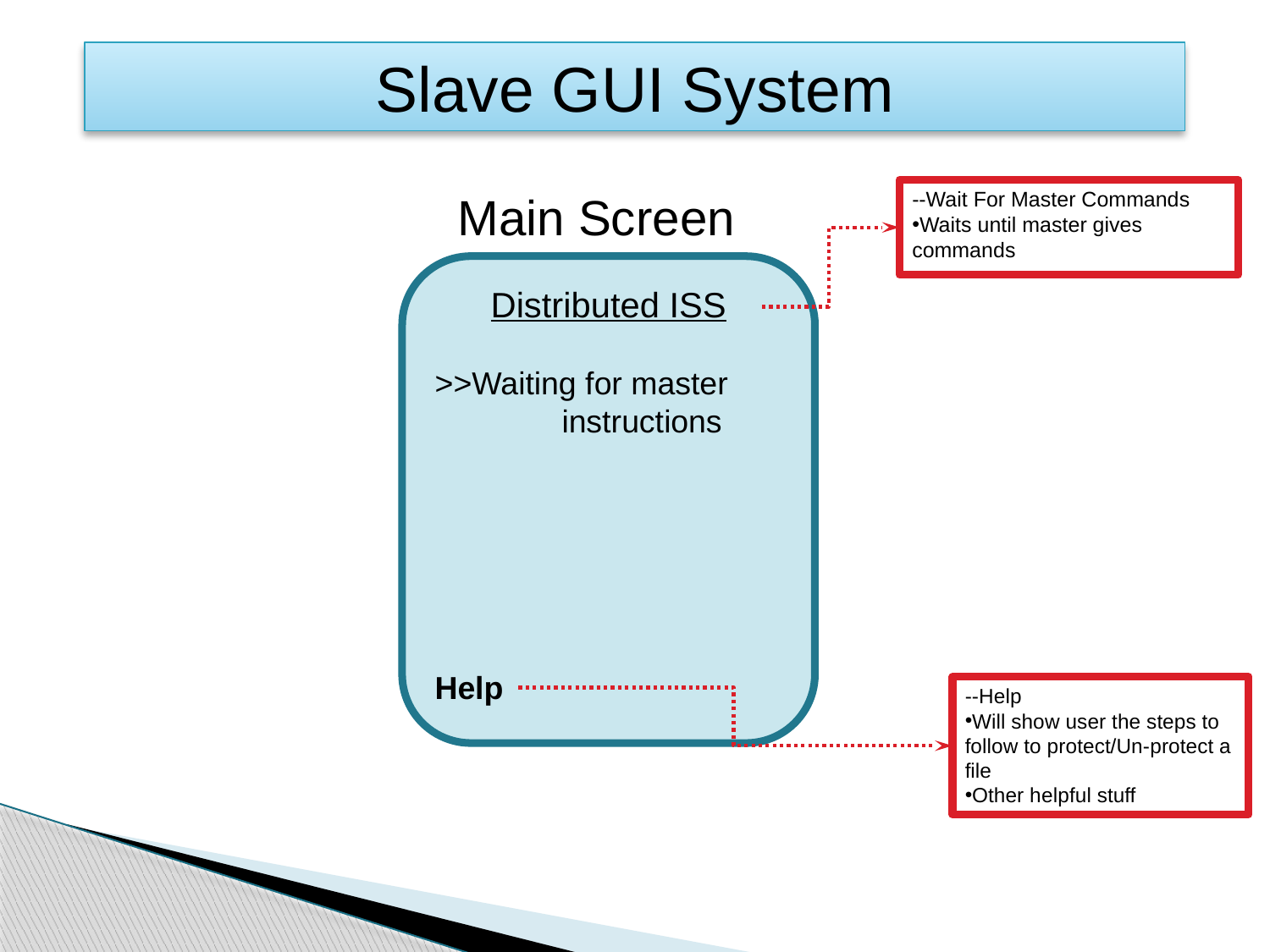

Slave GUI System
Main Screen
Distributed ISS

>>Waiting for master 	instructions

Help

--Wait For Master Commands
Waits until master gives commands
--Help
Will show user the steps to follow to protect/Un-protect a file
Other helpful stuff